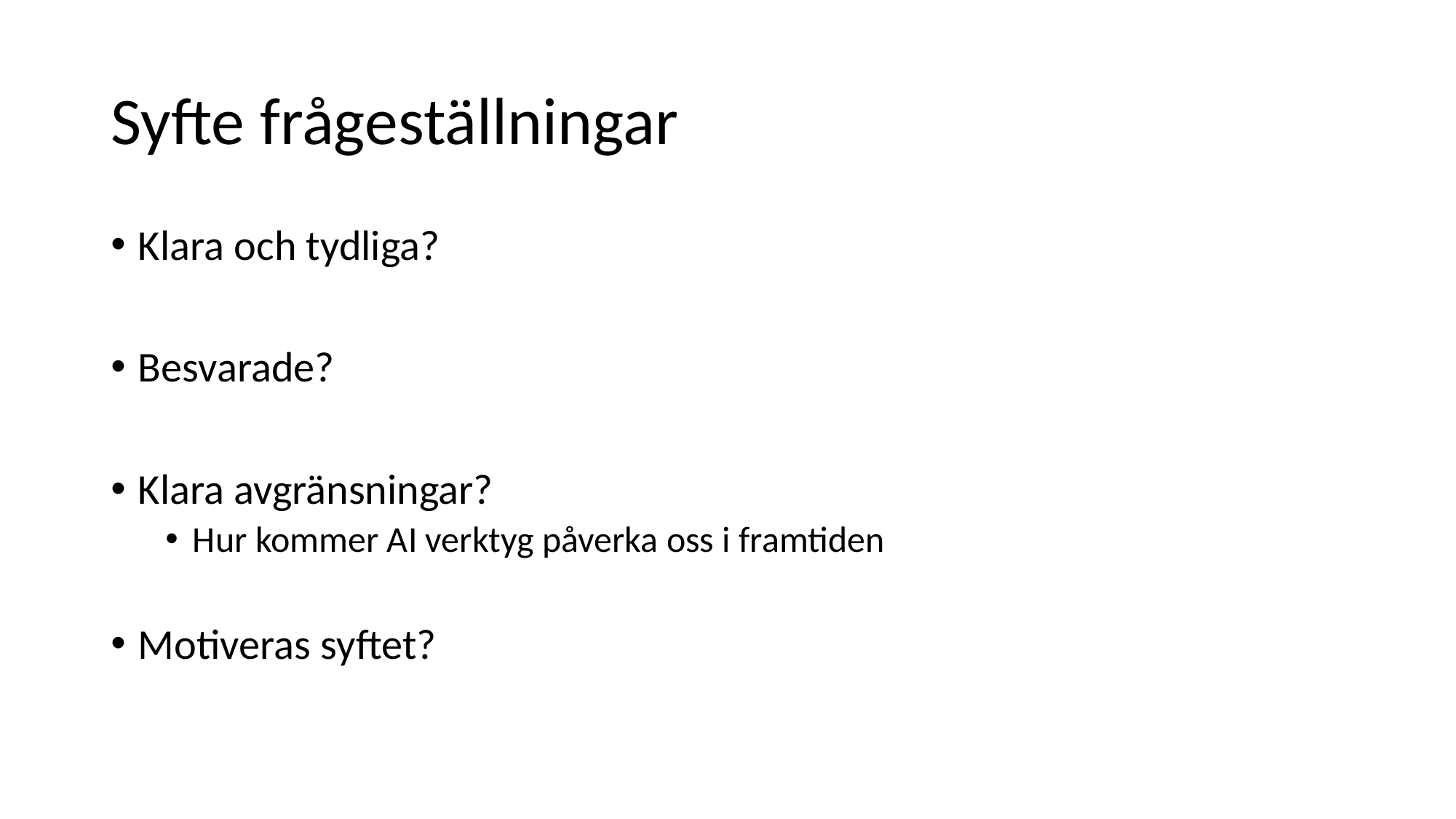

# Syfte frågeställningar
Klara och tydliga?

Besvarade?

Klara avgränsningar?
Hur kommer AI verktyg påverka oss i framtiden

Motiveras syftet?